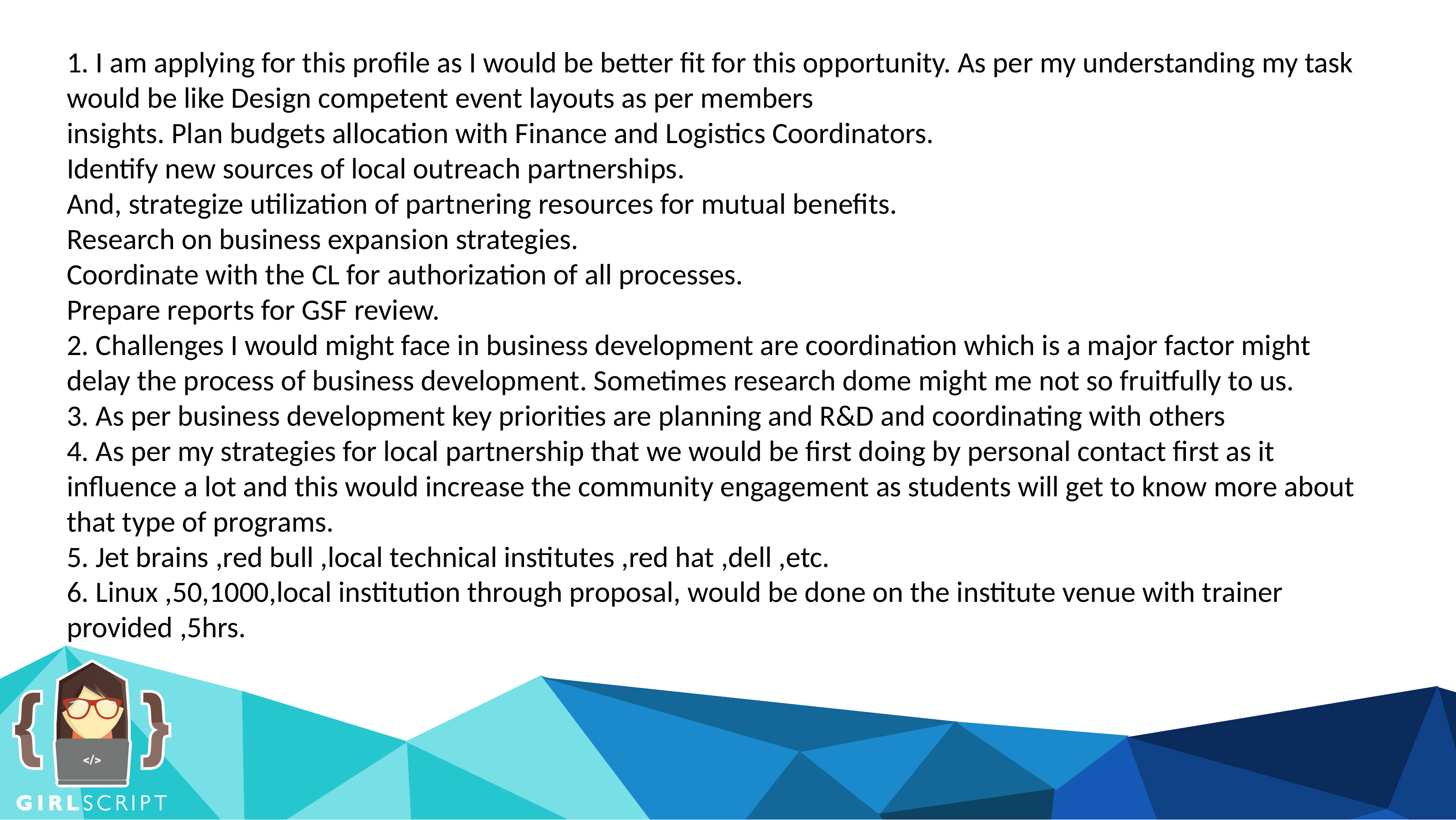

1. I am applying for this profile as I would be better fit for this opportunity. As per my understanding my task would be like Design competent event layouts as per members
insights. Plan budgets allocation with Finance and Logistics Coordinators.
Identify new sources of local outreach partnerships.
And, strategize utilization of partnering resources for mutual benefits.
Research on business expansion strategies.
Coordinate with the CL for authorization of all processes.
Prepare reports for GSF review.
2. Challenges I would might face in business development are coordination which is a major factor might delay the process of business development. Sometimes research dome might me not so fruitfully to us.
3. As per business development key priorities are planning and R&D and coordinating with others
4. As per my strategies for local partnership that we would be first doing by personal contact first as it influence a lot and this would increase the community engagement as students will get to know more about that type of programs.
5. Jet brains ,red bull ,local technical institutes ,red hat ,dell ,etc.
6. Linux ,50,1000,local institution through proposal, would be done on the institute venue with trainer provided ,5hrs.